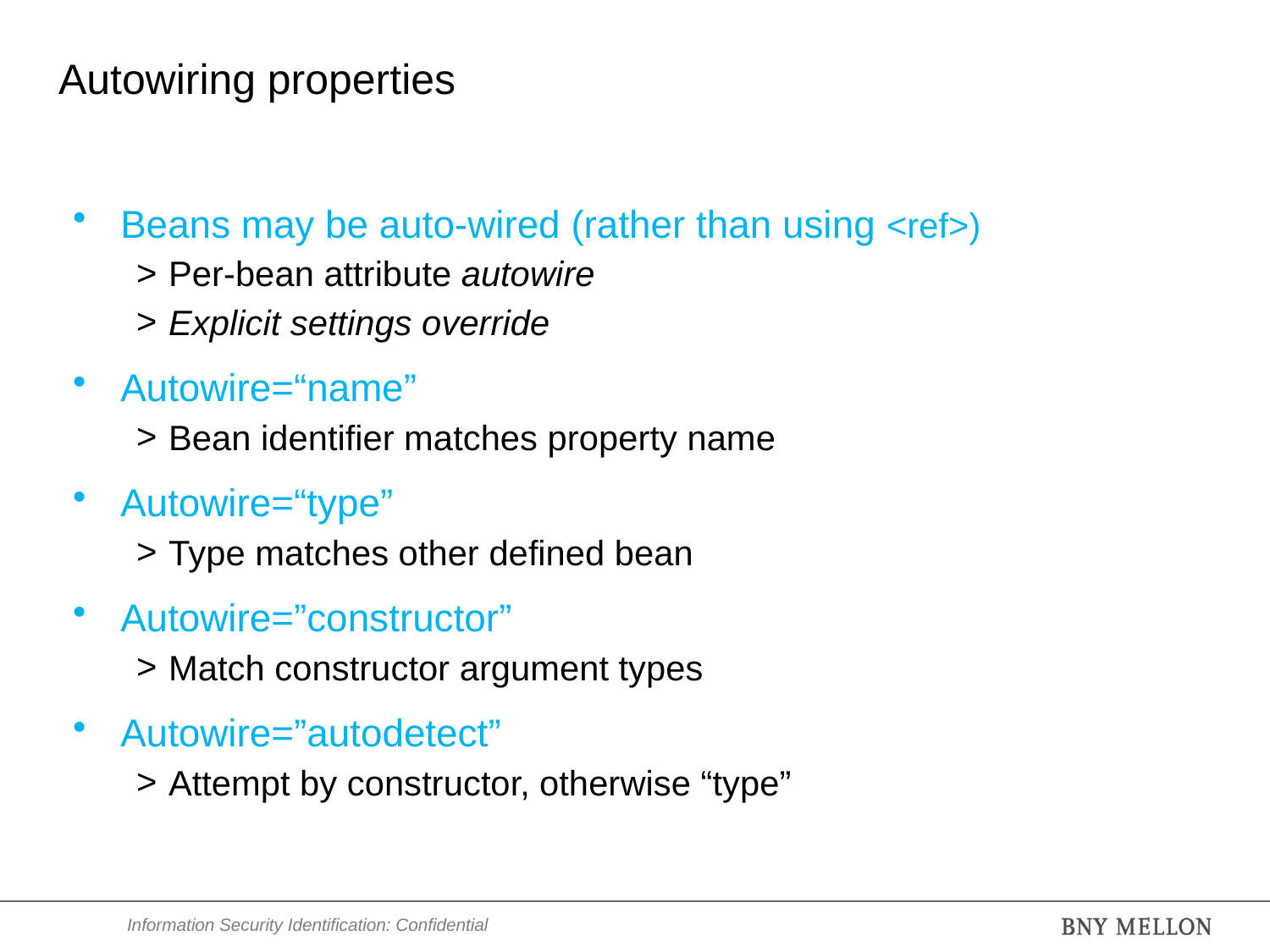

# Autowiring properties
Beans may be auto-wired (rather than using <ref>)
Per-bean attribute autowire
Explicit settings override
Autowire=“name”
Bean identifier matches property name
Autowire=“type”
Type matches other defined bean
Autowire=”constructor”
Match constructor argument types
Autowire=”autodetect”
Attempt by constructor, otherwise “type”